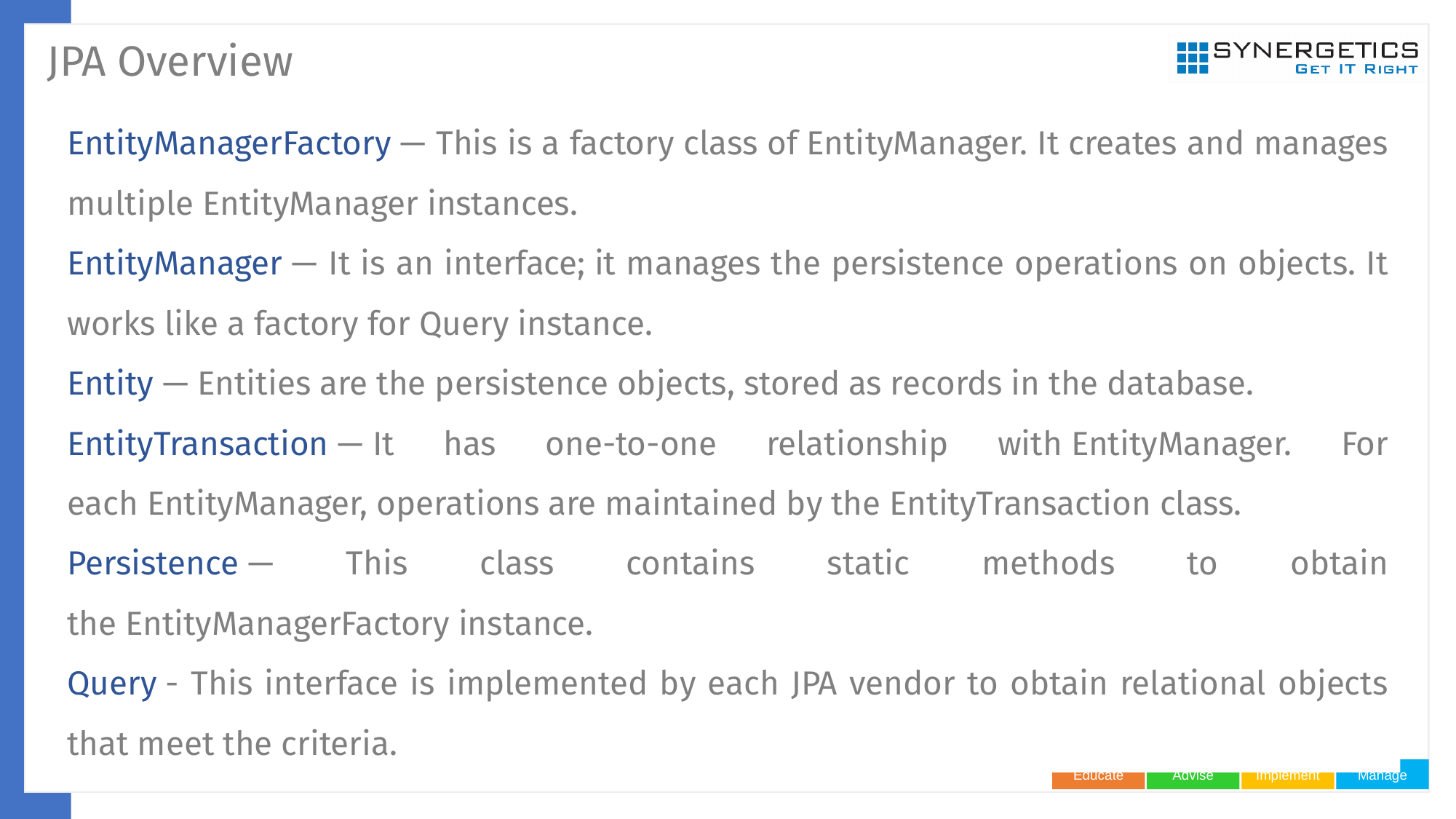

# JPA Overview
EntityManagerFactory — This is a factory class of EntityManager. It creates and manages multiple EntityManager instances.
EntityManager — It is an interface; it manages the persistence operations on objects. It works like a factory for Query instance.
Entity — Entities are the persistence objects, stored as records in the database.
EntityTransaction — It has one-to-one relationship with EntityManager. For each EntityManager, operations are maintained by the EntityTransaction class.
Persistence — This class contains static methods to obtain the EntityManagerFactory instance.
Query - This interface is implemented by each JPA vendor to obtain relational objects that meet the criteria.